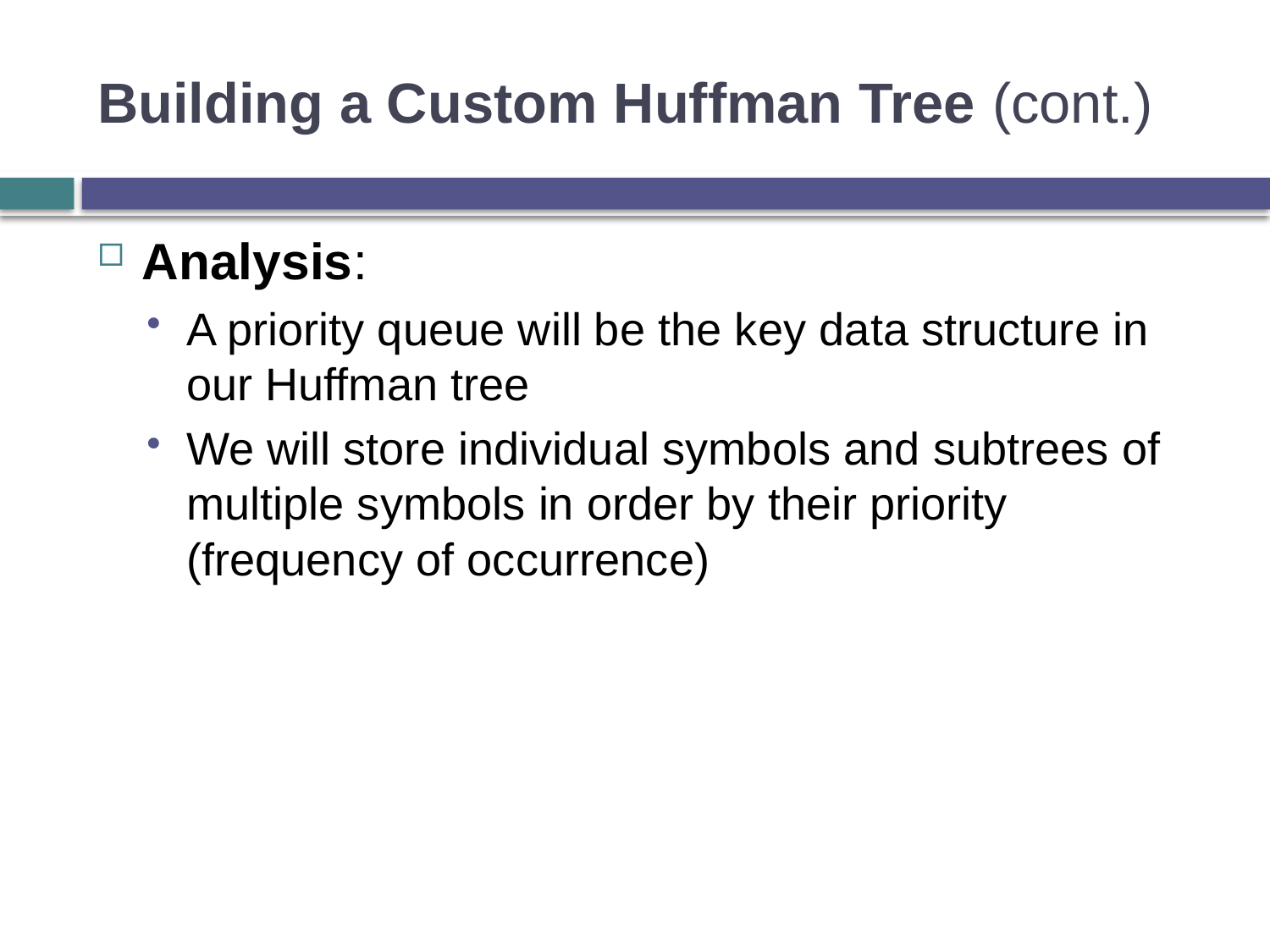

# Building a Custom Huffman Tree (cont.)

Analysis:
A priority queue will be the key data structure in our Huffman tree
We will store individual symbols and subtrees of multiple symbols in order by their priority (frequency of occurrence)